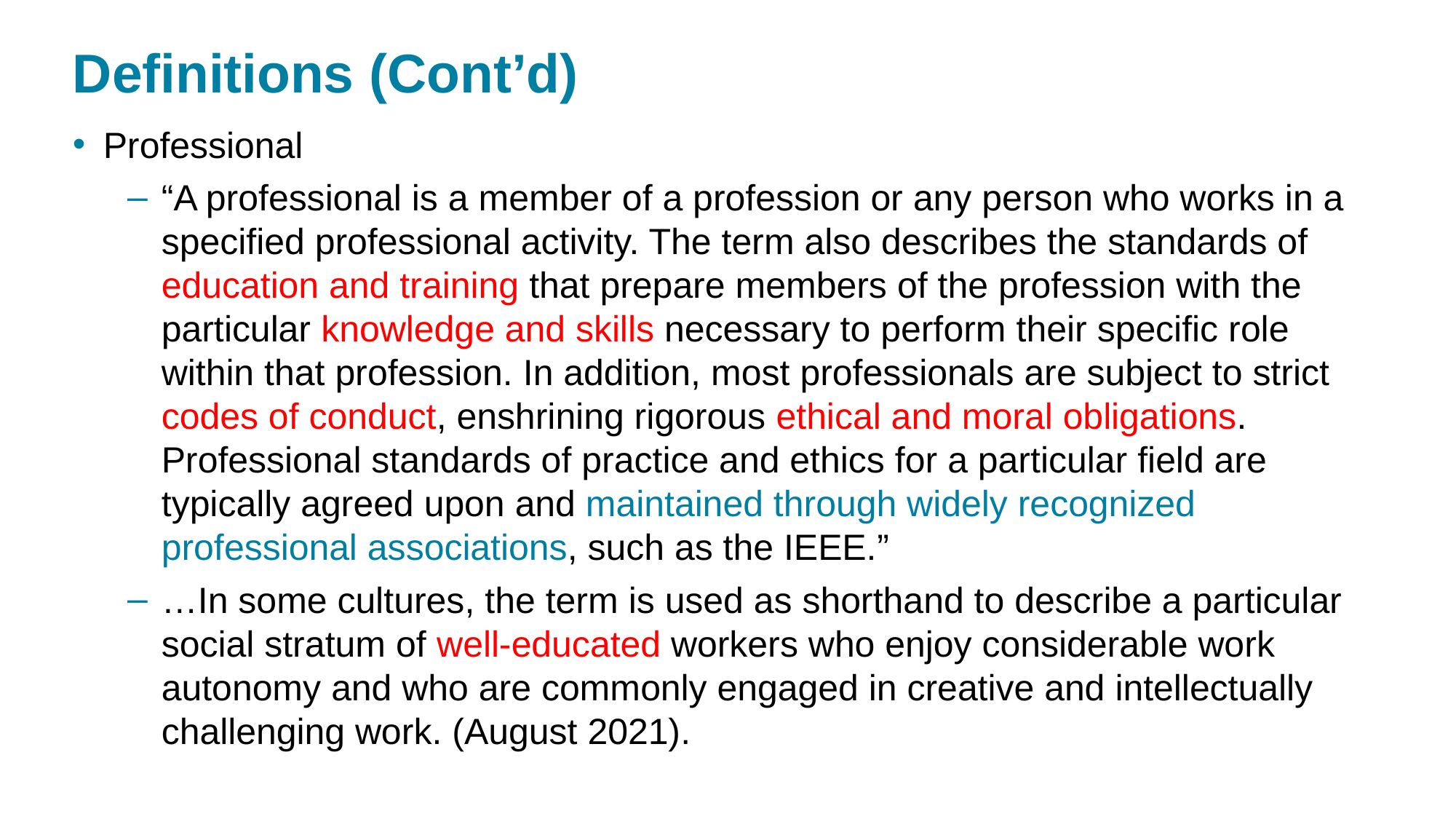

26
# Definitions (Cont’d)
Professional
“A professional is a member of a profession or any person who works in a specified professional activity. The term also describes the standards of education and training that prepare members of the profession with the particular knowledge and skills necessary to perform their specific role within that profession. In addition, most professionals are subject to strict codes of conduct, enshrining rigorous ethical and moral obligations. Professional standards of practice and ethics for a particular field are typically agreed upon and maintained through widely recognized professional associations, such as the IEEE.”
…In some cultures, the term is used as shorthand to describe a particular social stratum of well-educated workers who enjoy considerable work autonomy and who are commonly engaged in creative and intellectually challenging work. (August 2021).